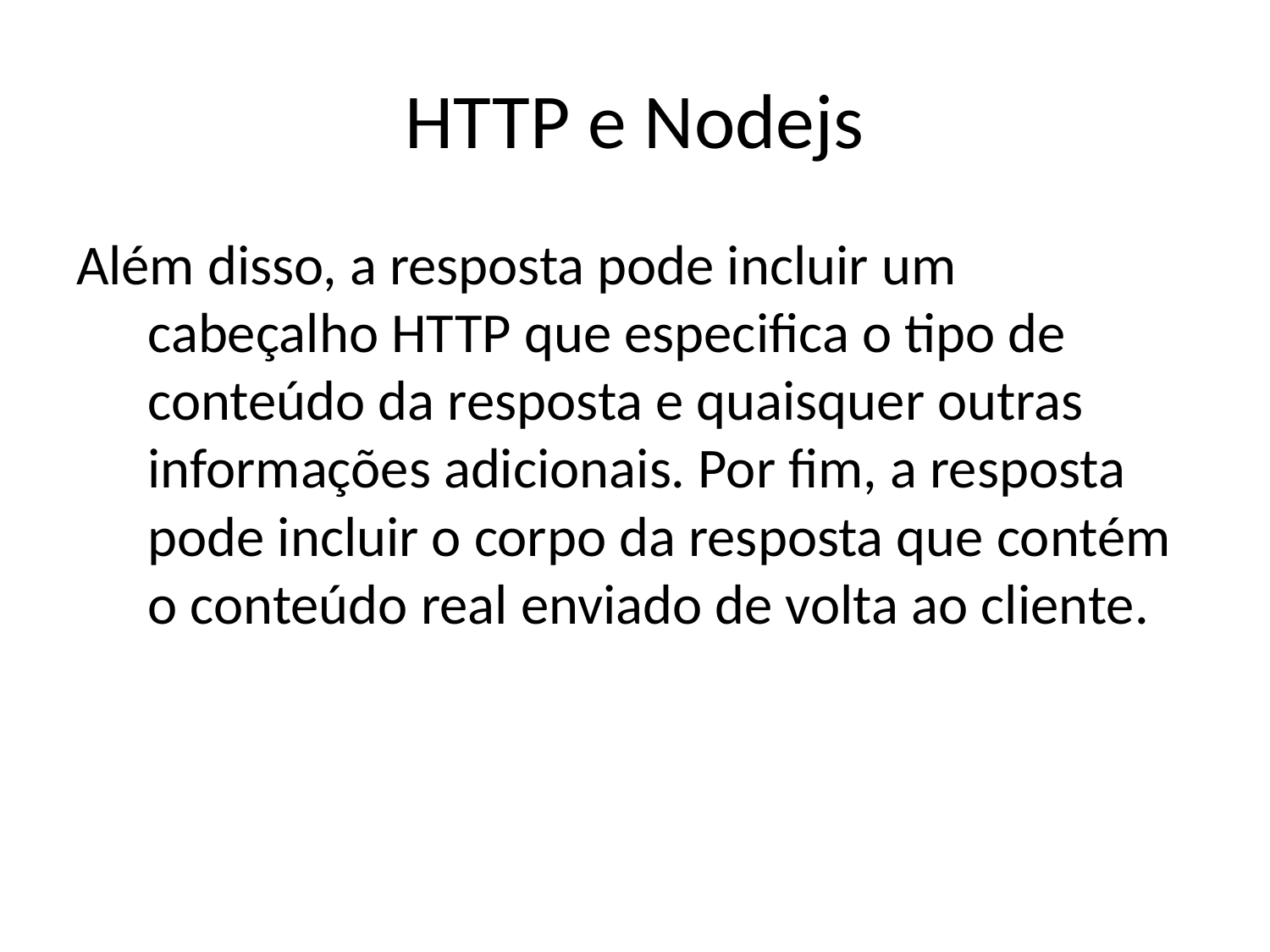

# HTTP e Nodejs
Além disso, a resposta pode incluir um cabeçalho HTTP que especifica o tipo de conteúdo da resposta e quaisquer outras informações adicionais. Por fim, a resposta pode incluir o corpo da resposta que contém o conteúdo real enviado de volta ao cliente.